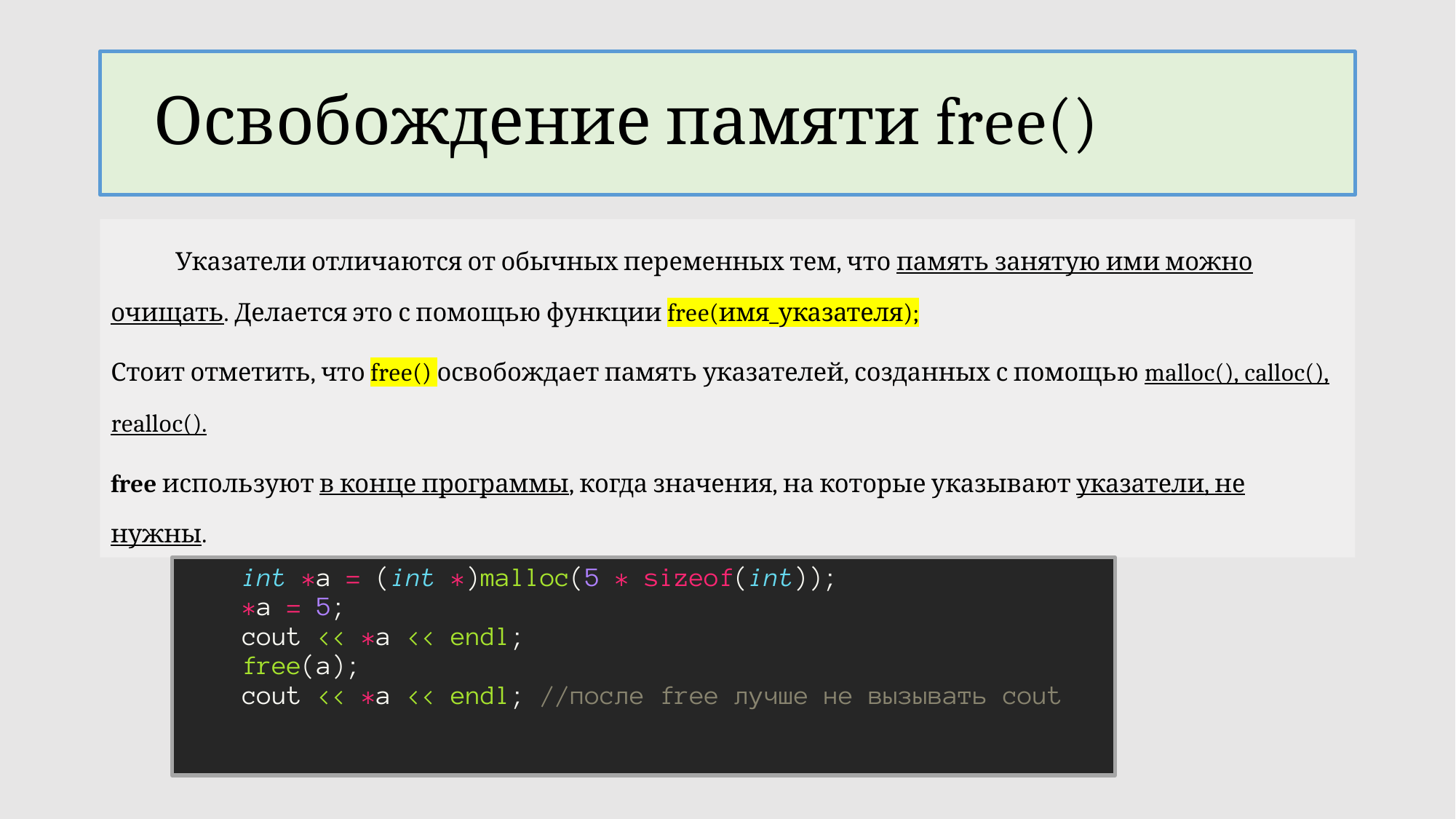

Освобождение памяти free()
	Указатели отличаются от обычных переменных тем, что память занятую ими можно очищать. Делается это с помощью функции free(имя_указателя);
Стоит отметить, что free() освобождает память указателей, созданных с помощью malloc(), calloc(), realloc().
free используют в конце программы, когда значения, на которые указывают указатели, не нужны.
    int *a = (int *)malloc(5 * sizeof(int));
    *a = 5;
    cout << *a << endl;
    free(a);
    cout << *a << endl; //после free лучше не вызывать cout